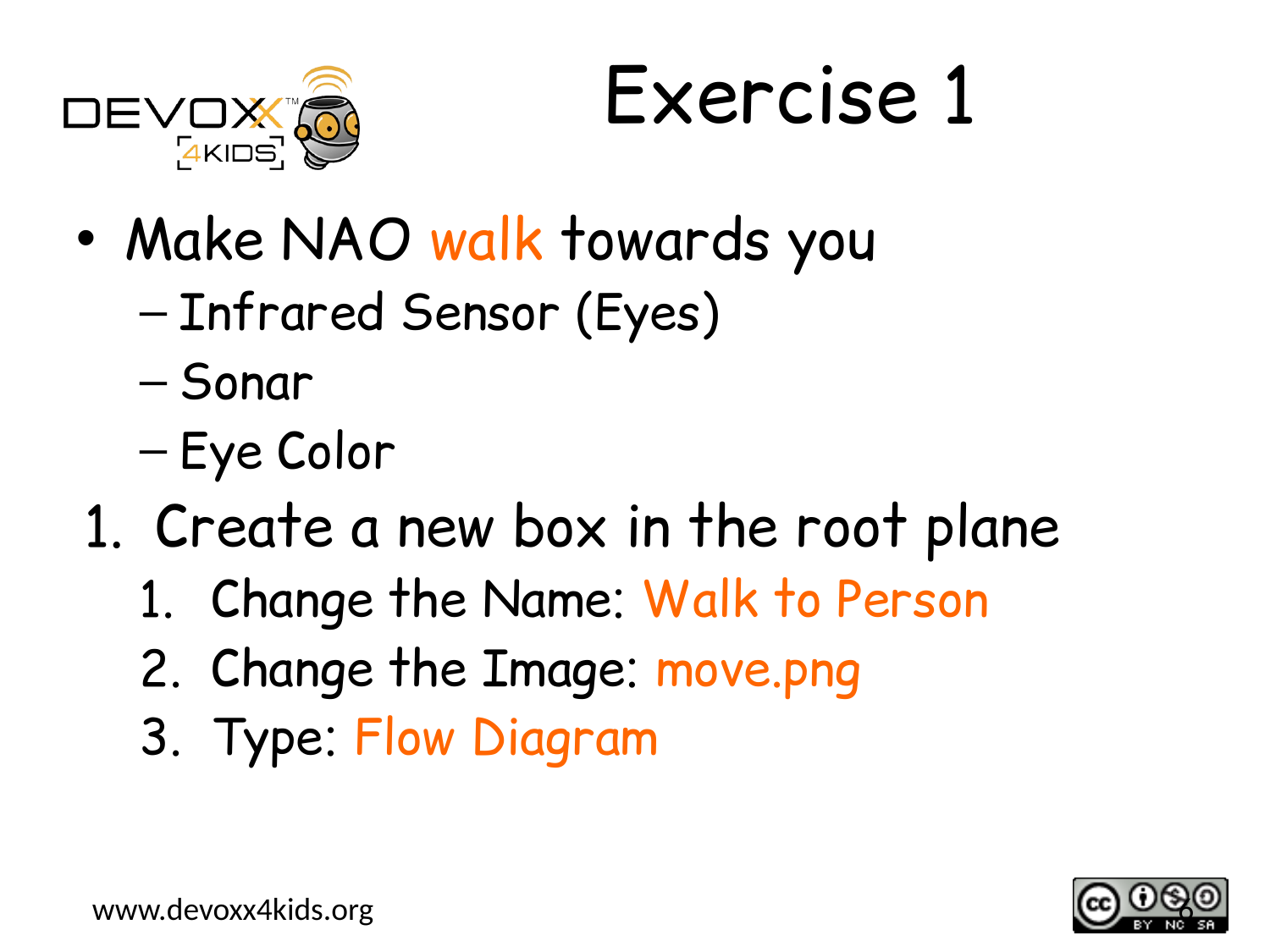

# Exercise 1
Make NAO walk towards you
Infrared Sensor (Eyes)
Sonar
Eye Color
Create a new box in the root plane
Change the Name: Walk to Person
Change the Image: move.png
Type: Flow Diagram

6